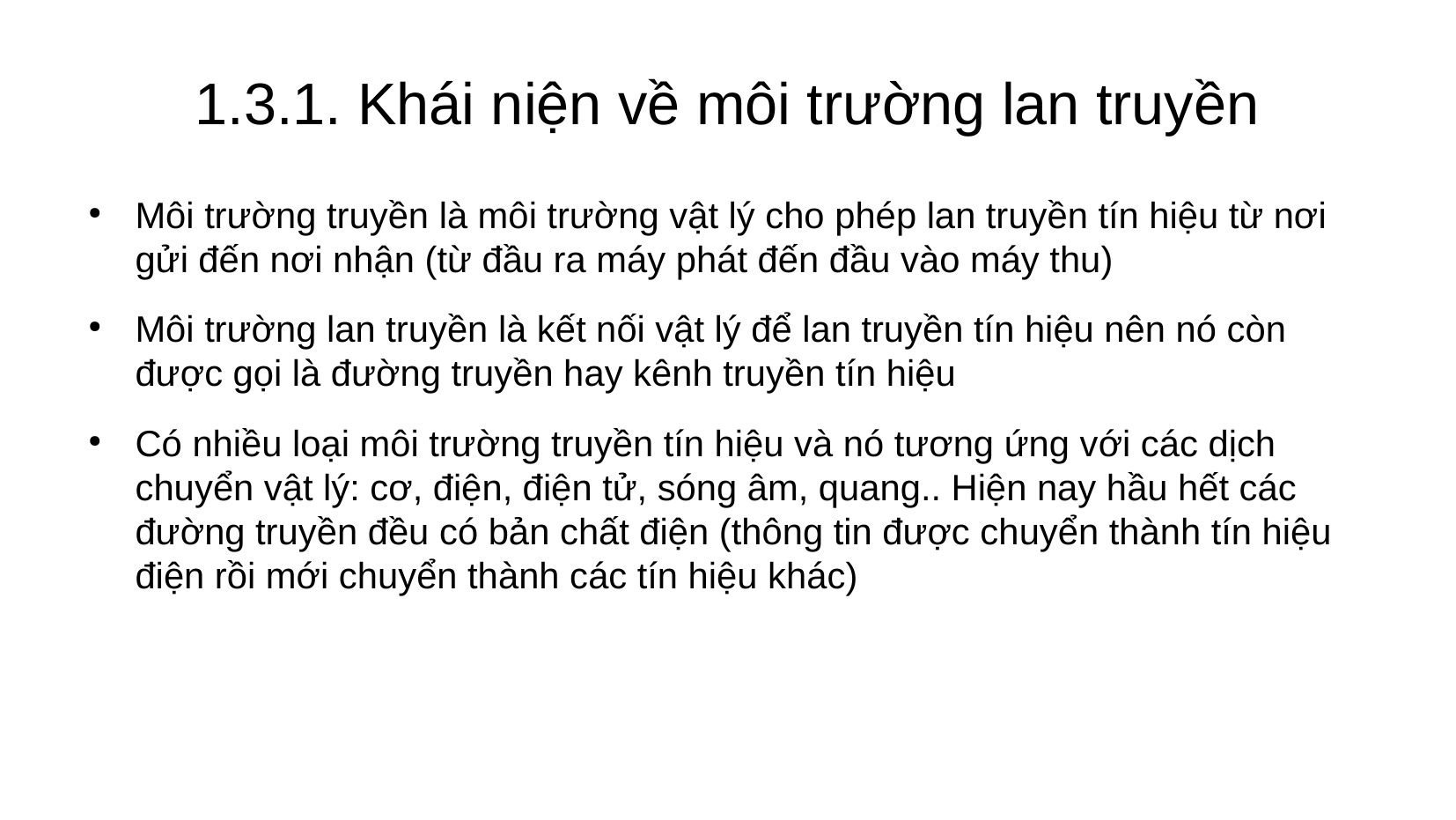

# 1.3.1. Khái niện về môi trường lan truyền
Môi trường truyền là môi trường vật lý cho phép lan truyền tín hiệu từ nơi gửi đến nơi nhận (từ đầu ra máy phát đến đầu vào máy thu)
Môi trường lan truyền là kết nối vật lý để lan truyền tín hiệu nên nó còn được gọi là đường truyền hay kênh truyền tín hiệu
Có nhiều loại môi trường truyền tín hiệu và nó tương ứng với các dịch chuyển vật lý: cơ, điện, điện tử, sóng âm, quang.. Hiện nay hầu hết các đường truyền đều có bản chất điện (thông tin được chuyển thành tín hiệu điện rồi mới chuyển thành các tín hiệu khác)